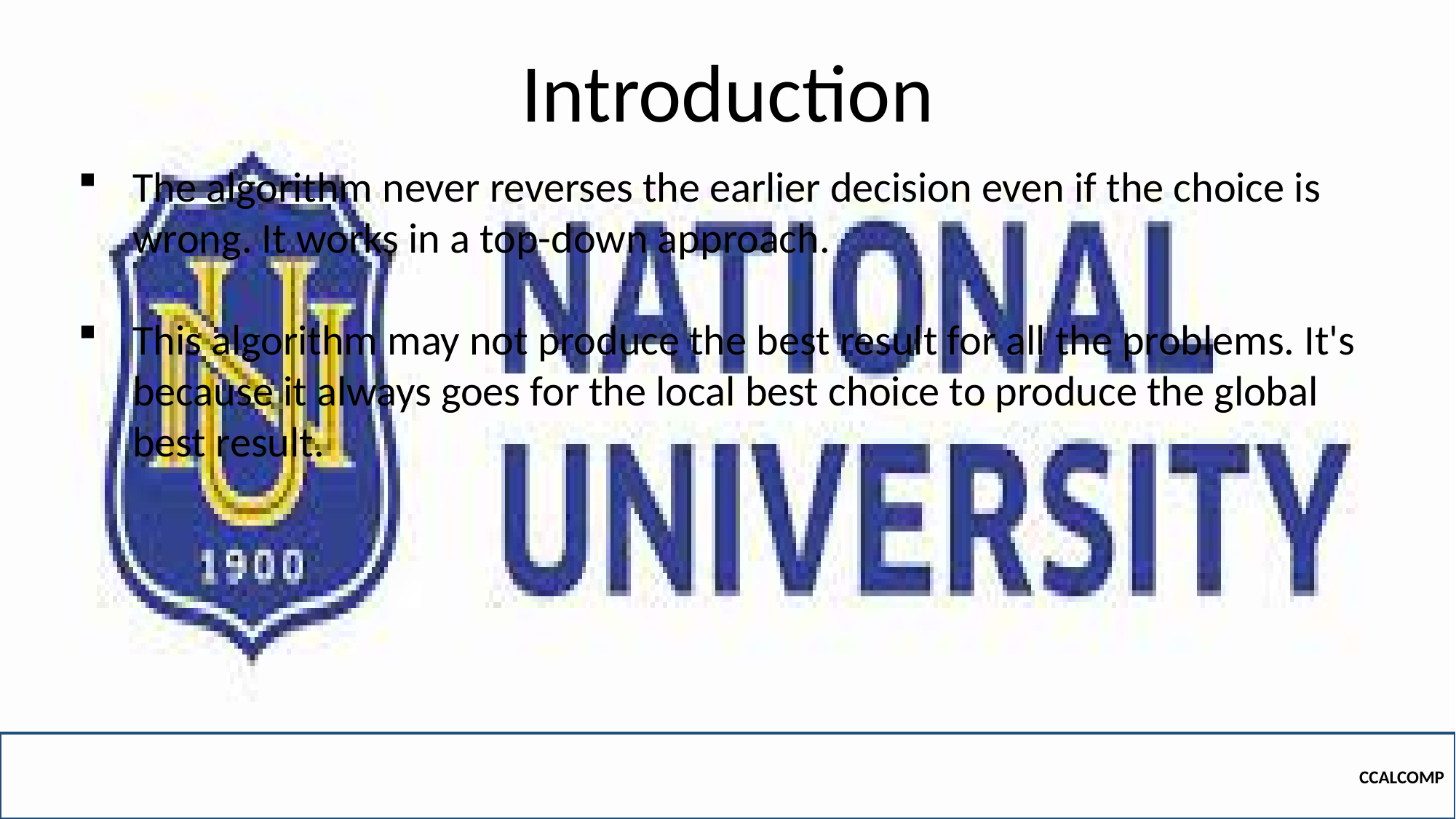

# Introduction
The algorithm never reverses the earlier decision even if the choice is wrong. It works in a top-down approach.

This algorithm may not produce the best result for all the problems. It's because it always goes for the local best choice to produce the global best result.
CCALCOMP